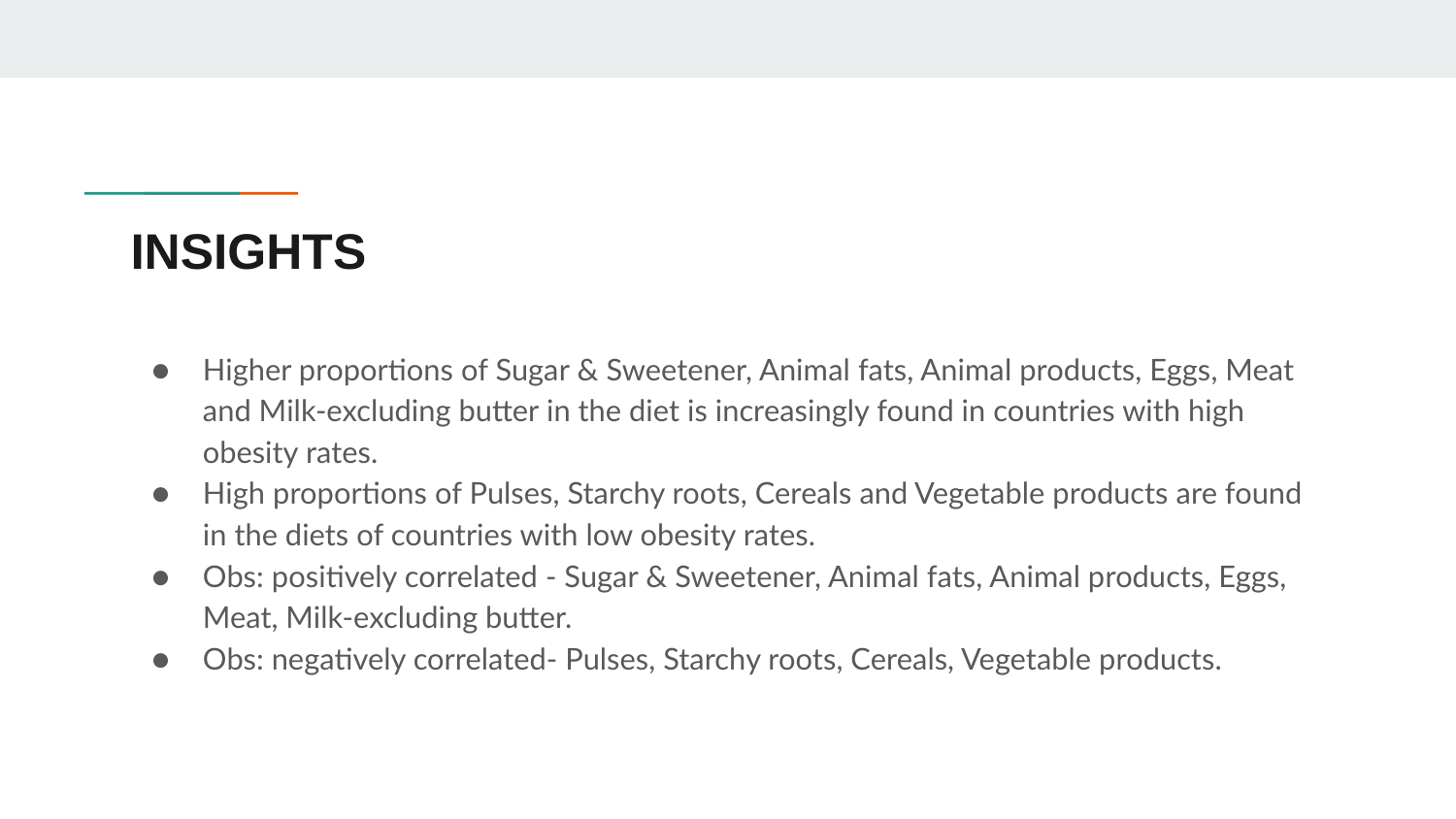

# INSIGHTS
Higher proportions of Sugar & Sweetener, Animal fats, Animal products, Eggs, Meat and Milk-excluding butter in the diet is increasingly found in countries with high obesity rates.
High proportions of Pulses, Starchy roots, Cereals and Vegetable products are found in the diets of countries with low obesity rates.
Obs: positively correlated - Sugar & Sweetener, Animal fats, Animal products, Eggs, Meat, Milk-excluding butter.
Obs: negatively correlated- Pulses, Starchy roots, Cereals, Vegetable products.